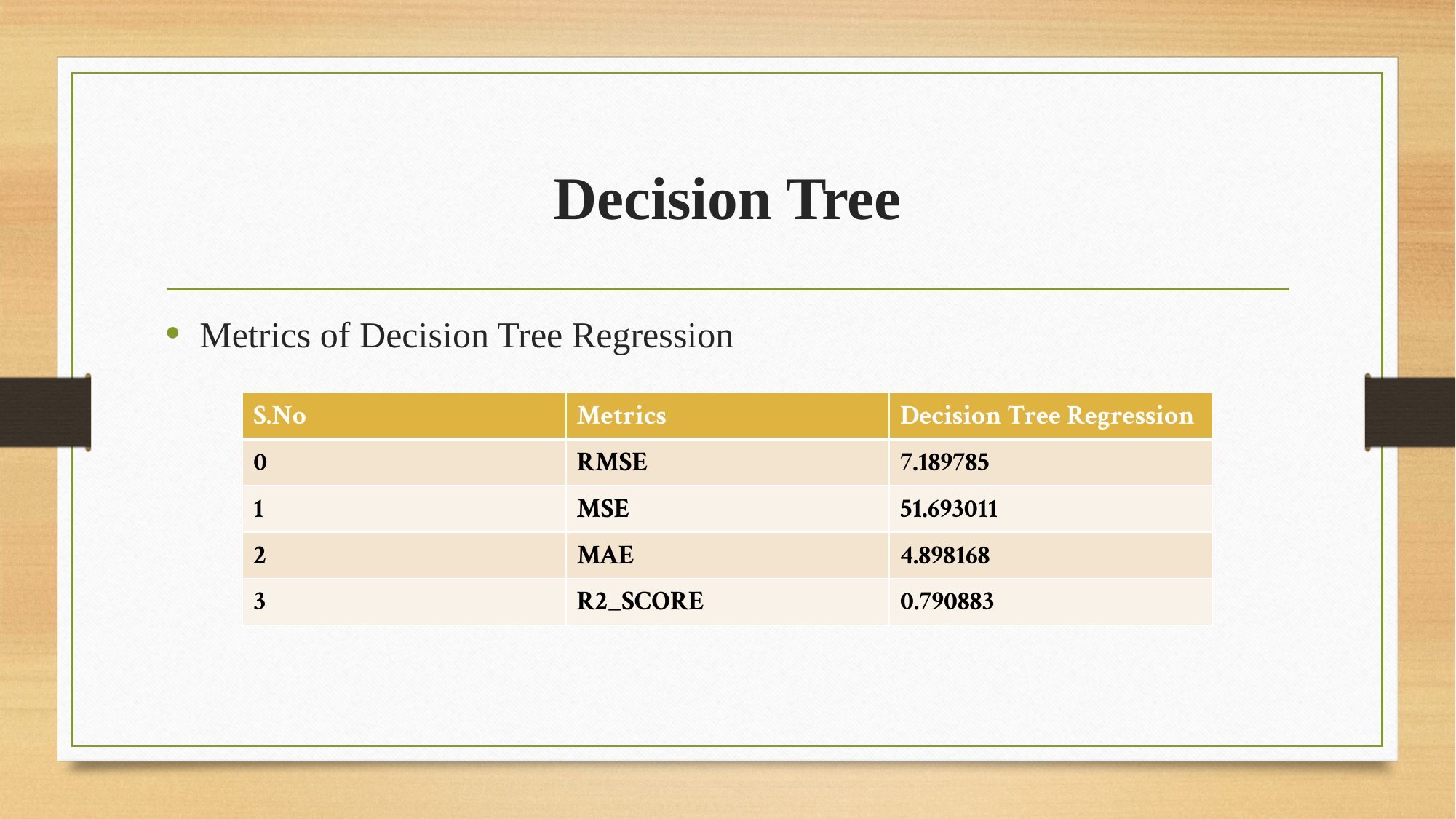

# Decision Tree
Metrics of Decision Tree Regression

| S.No | Metrics | Decision Tree Regression |
| --- | --- | --- |
| 0 | RMSE | 7.189785 |
| 1 | MSE | 51.693011 |
| 2 | MAE | 4.898168 |
| 3 | R2\_SCORE | 0.790883 |